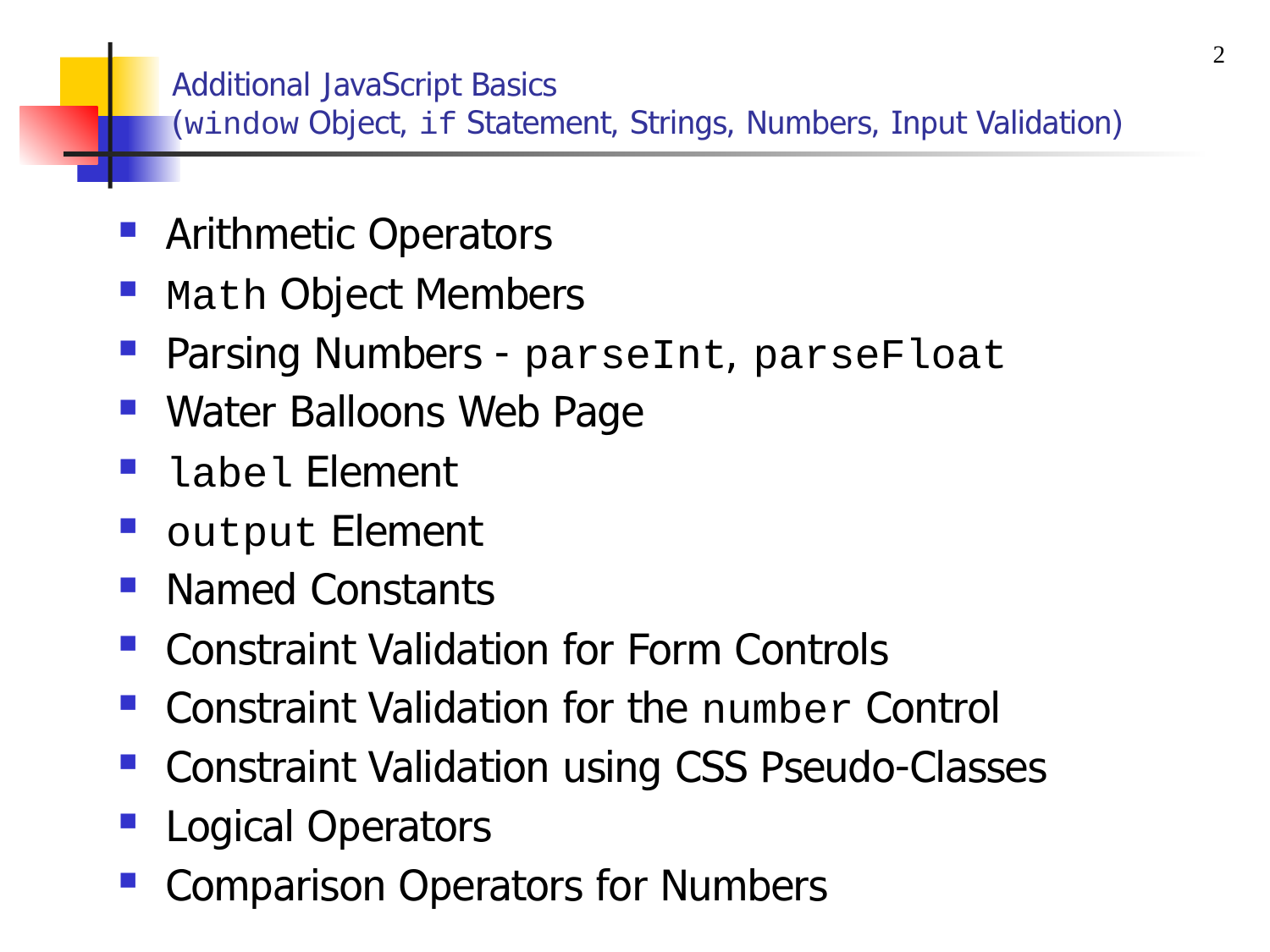

2
# Additional JavaScript Basics (window Object, if Statement, Strings, Numbers, Input Validation)
Arithmetic Operators
Math Object Members
Parsing Numbers - parseInt, parseFloat
Water Balloons Web Page
label Element
output Element
Named Constants
Constraint Validation for Form Controls
Constraint Validation for the number Control
Constraint Validation using CSS Pseudo-Classes
Logical Operators
Comparison Operators for Numbers